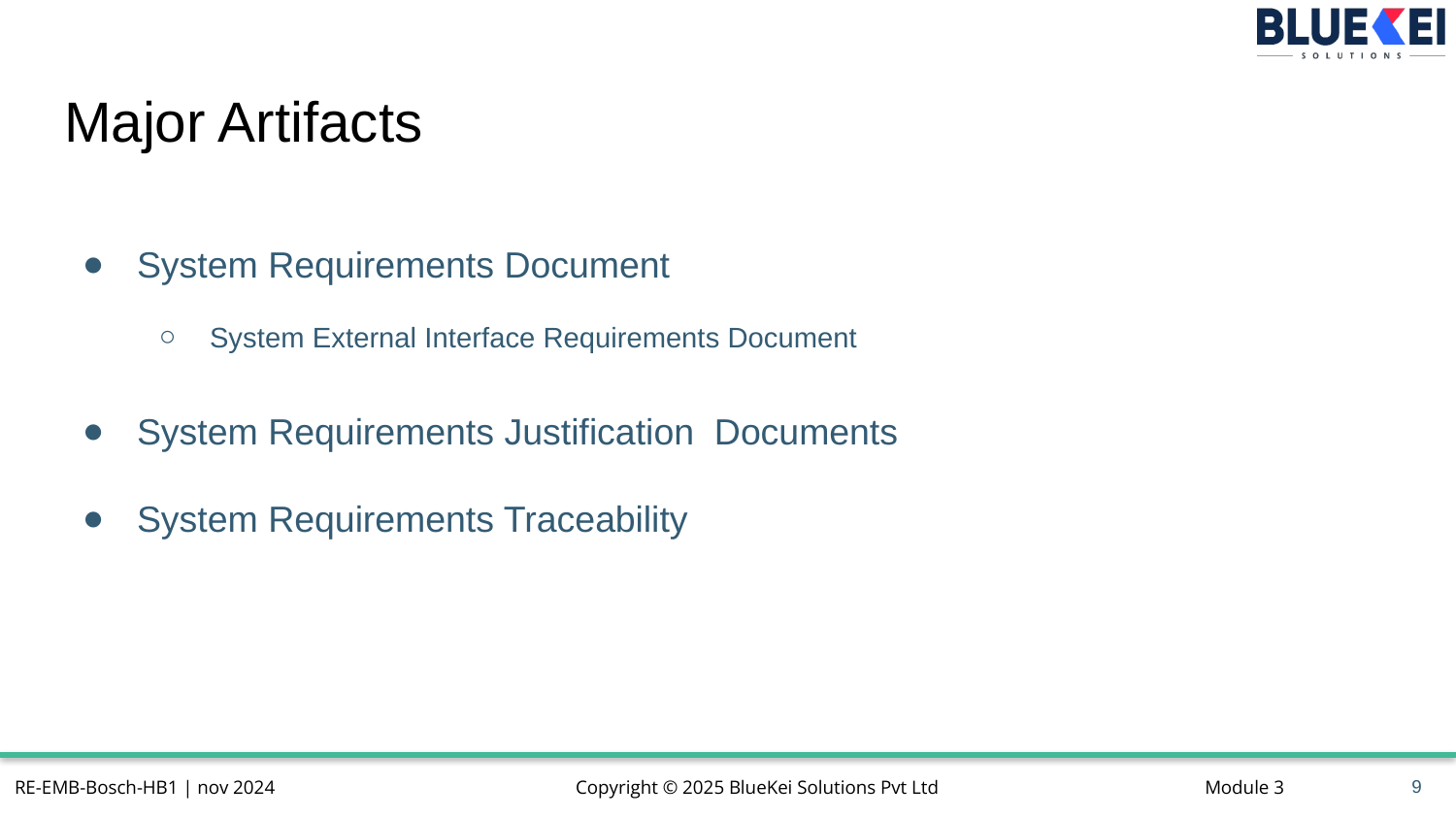

# Major Artifacts
System Requirements Document
System External Interface Requirements Document
System Requirements Justification  Documents
System Requirements Traceability
9